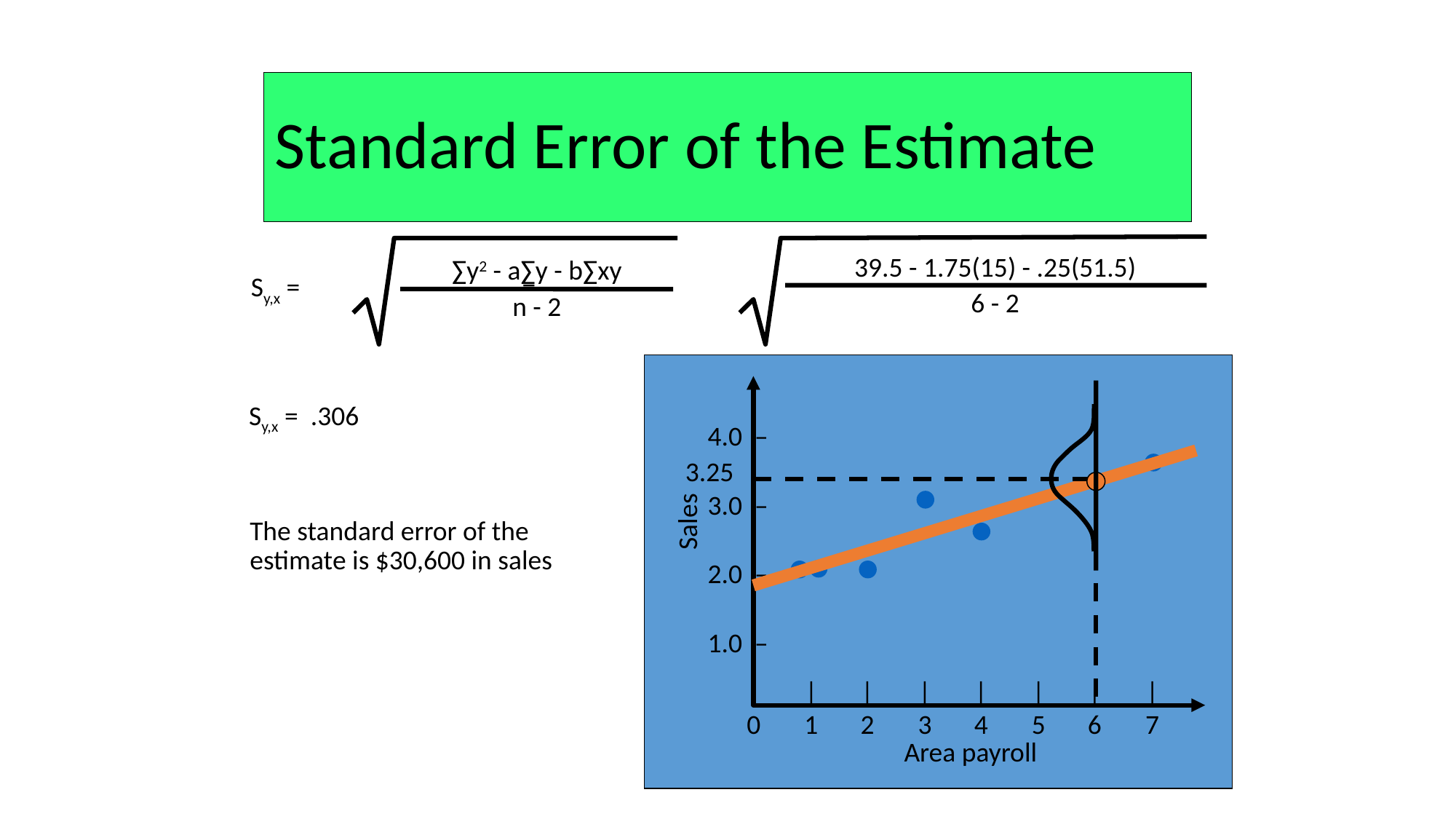

# Standard Error of the Estimate

39.5 - 1.75(15) - .25(51.5)
6 - 2

∑y2 - a∑y - b∑xy
n - 2

Sy,x =                                    =

4.0  –
3.0  –
2.0  –
1.0  –

		|	|	|	|	|	|	|
	0	1	2	3	4	5	6	7
Sales
Area payroll

3.25

Sy,x =  .306
The standard error of the estimate is $30,600 in sales